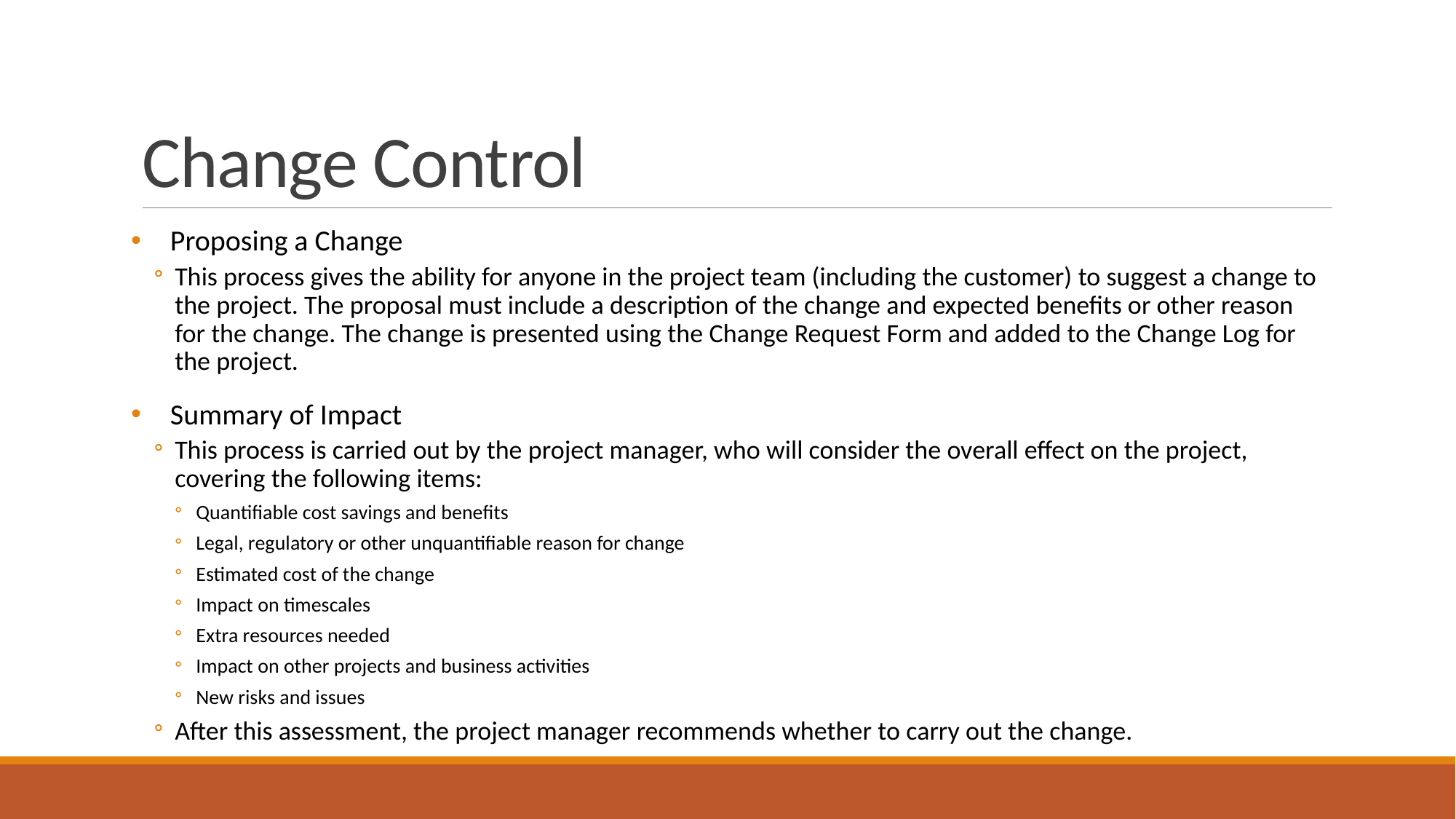

# Change Control
Proposing a Change
This process gives the ability for anyone in the project team (including the customer) to suggest a change to the project. The proposal must include a description of the change and expected benefits or other reason for the change. The change is presented using the Change Request Form and added to the Change Log for the project.
Summary of Impact
This process is carried out by the project manager, who will consider the overall effect on the project, covering the following items:
Quantifiable cost savings and benefits
Legal, regulatory or other unquantifiable reason for change
Estimated cost of the change
Impact on timescales
Extra resources needed
Impact on other projects and business activities
New risks and issues
After this assessment, the project manager recommends whether to carry out the change.